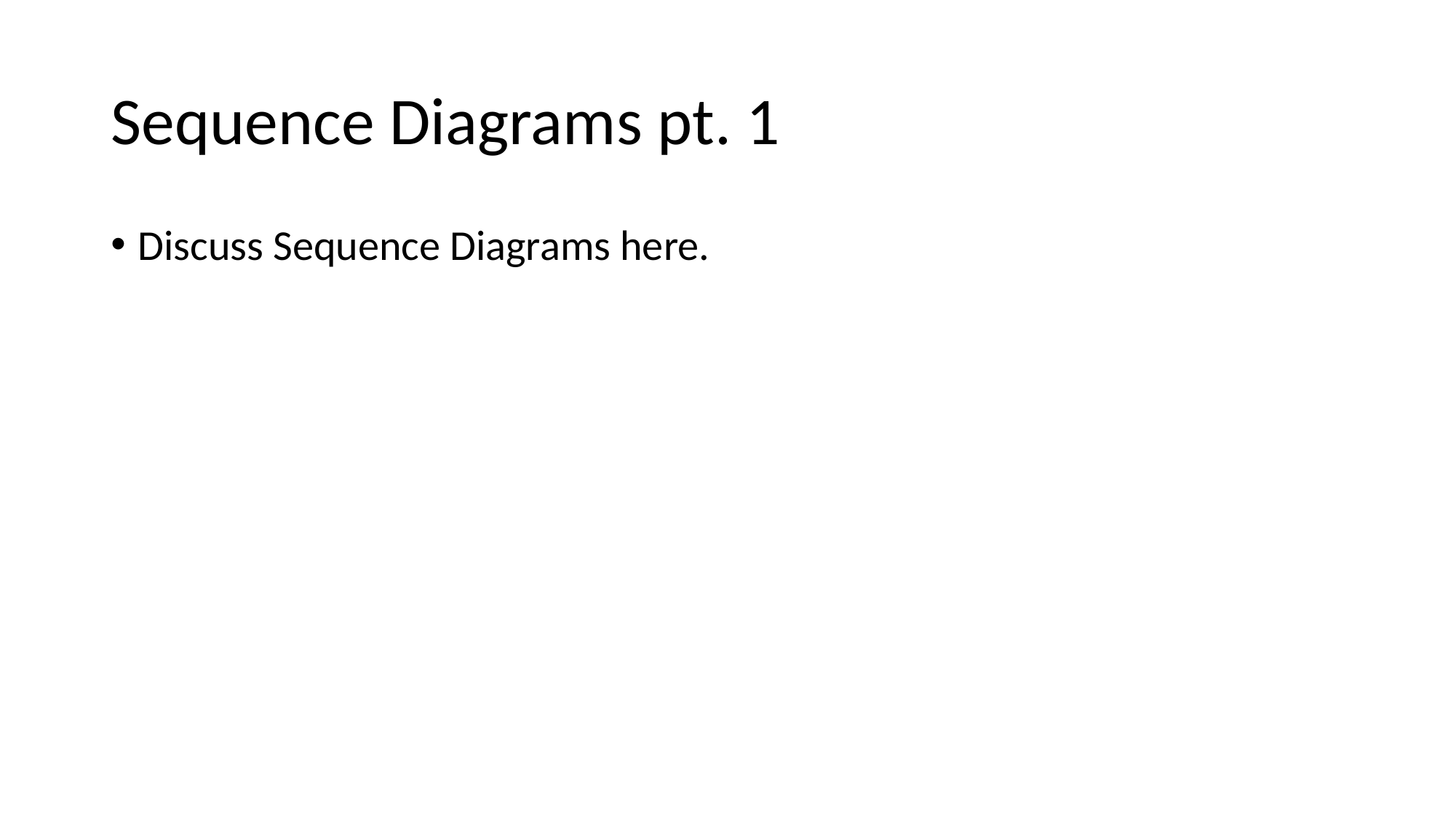

# Sequence Diagrams pt. 1
Discuss Sequence Diagrams here.